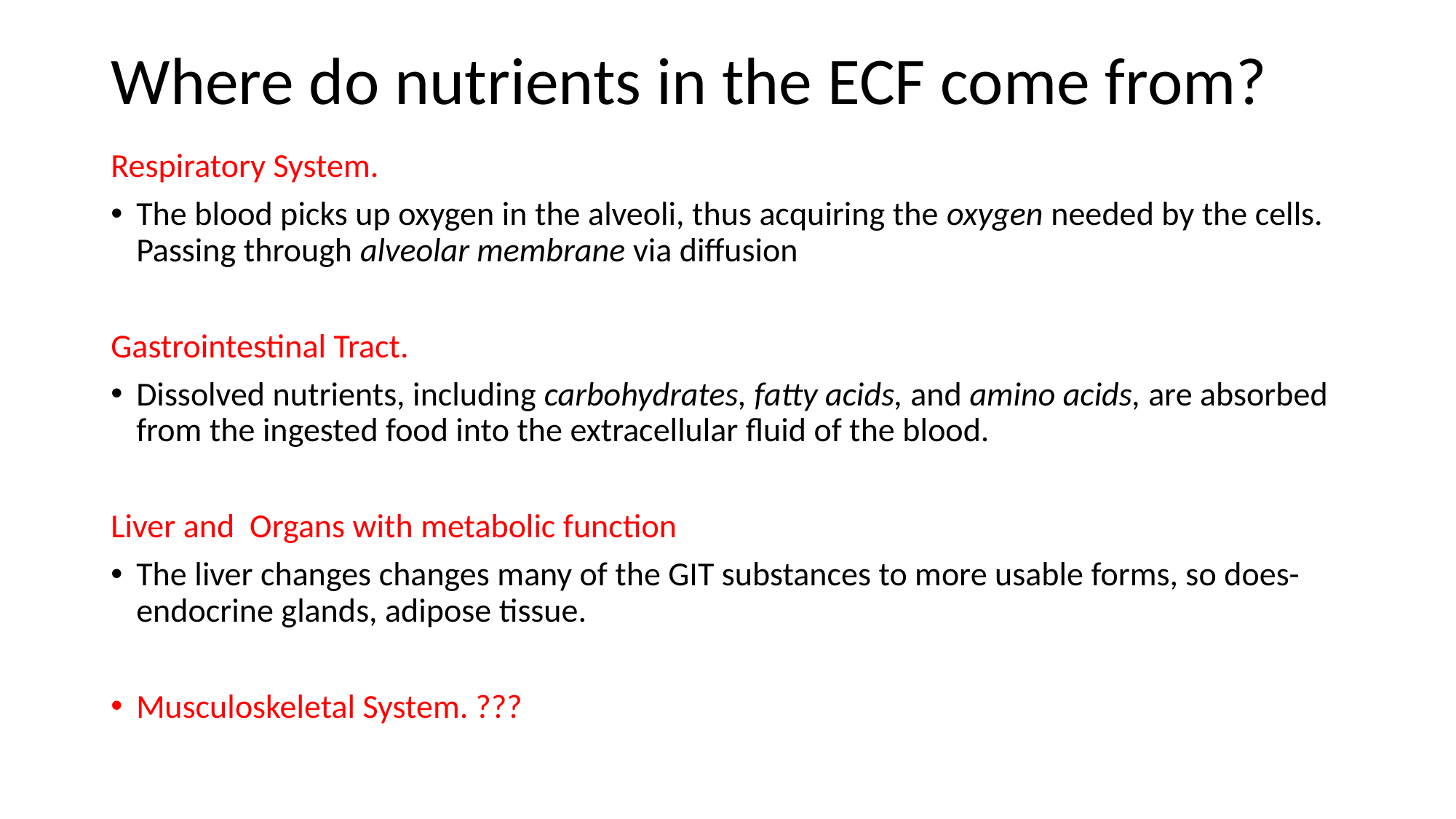

# Where do nutrients in the ECF come from?
Respiratory System.
The blood picks up oxygen in the alveoli, thus acquiring the oxygen needed by the cells. Passing through alveolar membrane via diffusion

Gastrointestinal Tract.
Dissolved nutrients, including carbohydrates, fatty acids, and amino acids, are absorbed from the ingested food into the extracellular fluid of the blood.

Liver and  Organs with metabolic function
The liver changes changes many of the GIT substances to more usable forms, so does- endocrine glands, adipose tissue.

Musculoskeletal System. ???